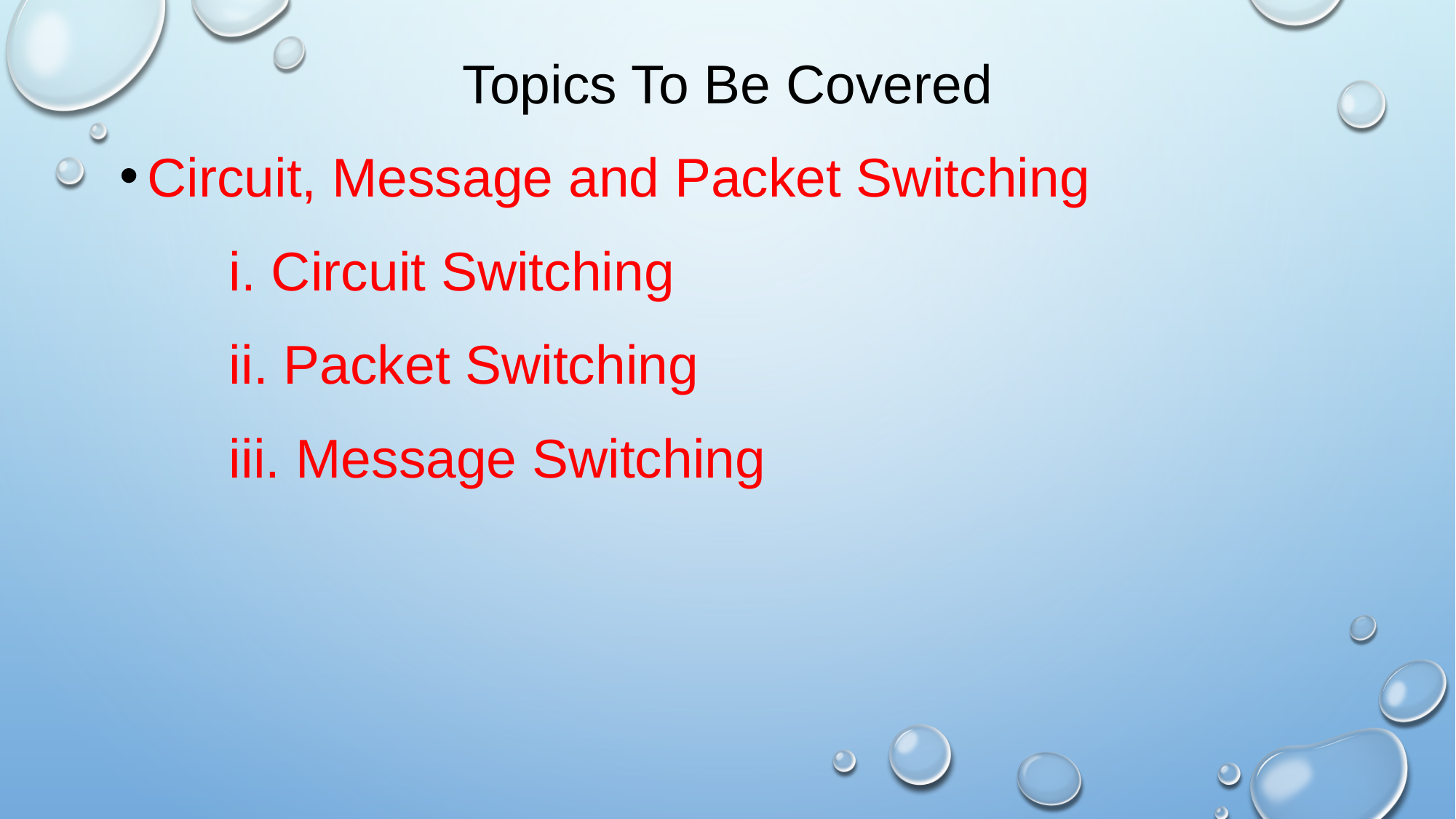

# Topics To Be Covered
Circuit, Message and Packet Switching
	i. Circuit Switching
	ii. Packet Switching
	iii. Message Switching